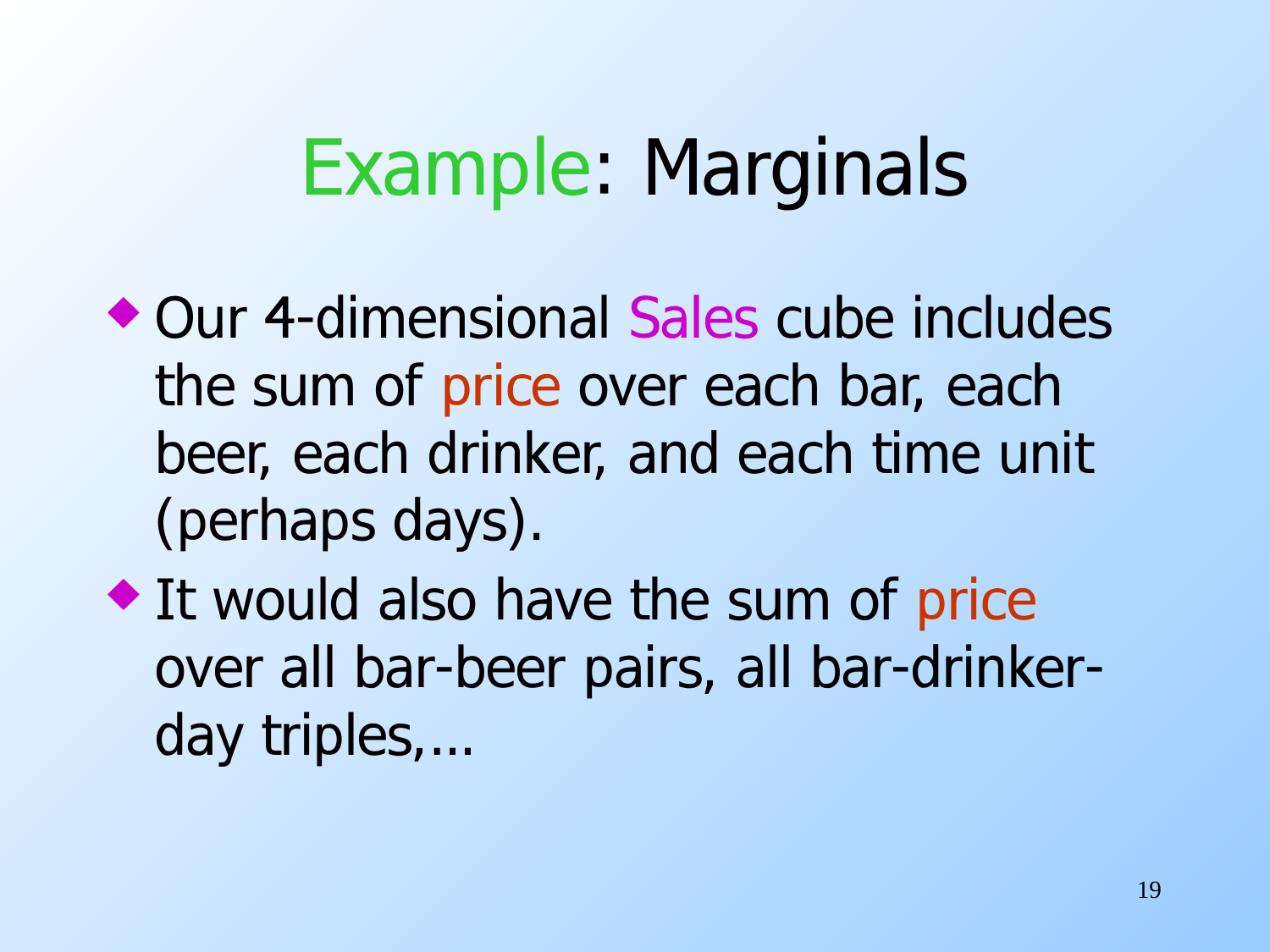

# Example: Marginals
Our 4-dimensional Sales cube includes the sum of price over each bar, each beer, each drinker, and each time unit (perhaps days).
It would also have the sum of price  over all bar-beer pairs, all bar-drinker-day triples,…
19